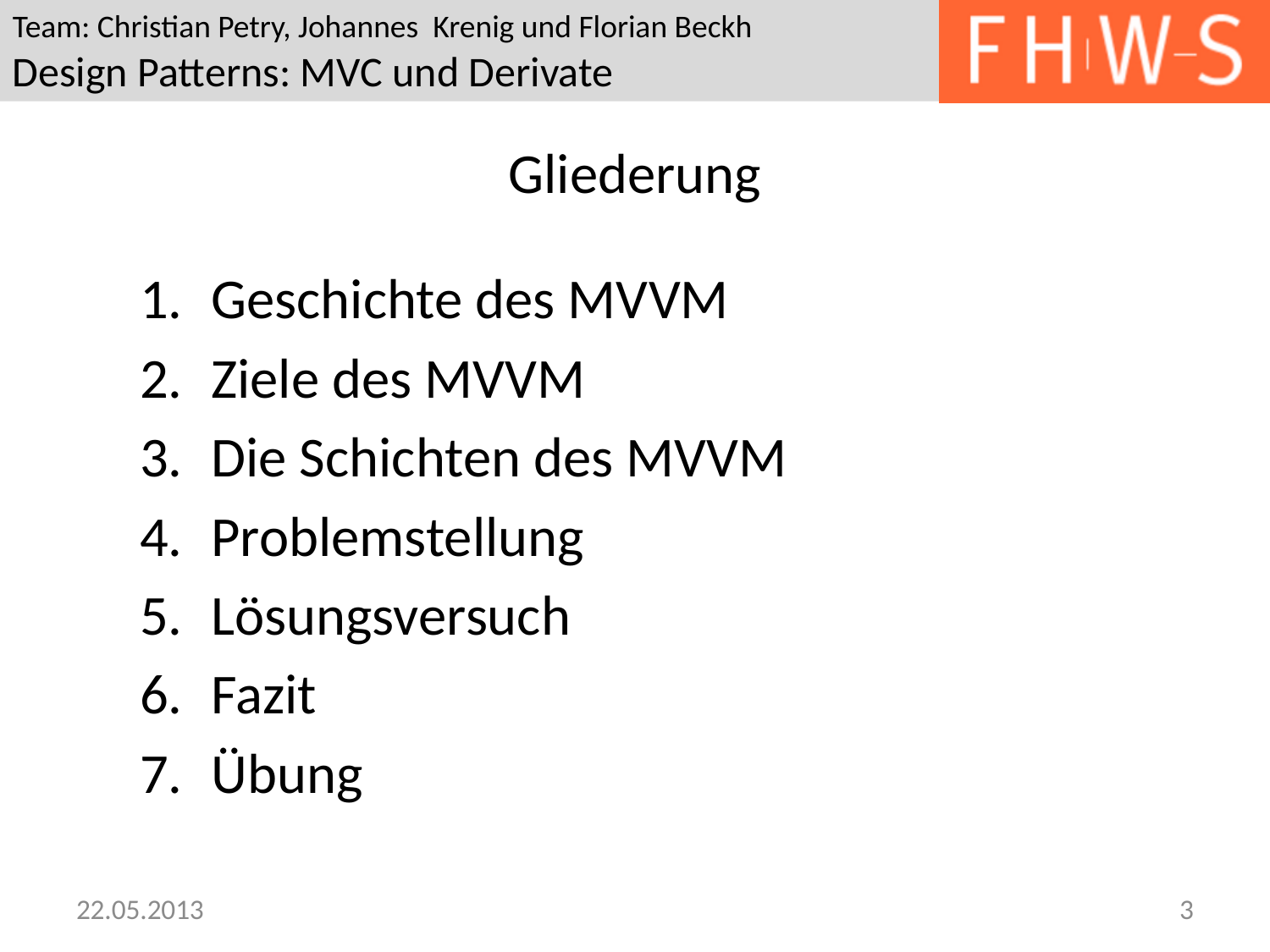

# Gliederung
Geschichte des MVVM
Ziele des MVVM
Die Schichten des MVVM
Problemstellung
Lösungsversuch
Fazit
Übung
22.05.2013
3